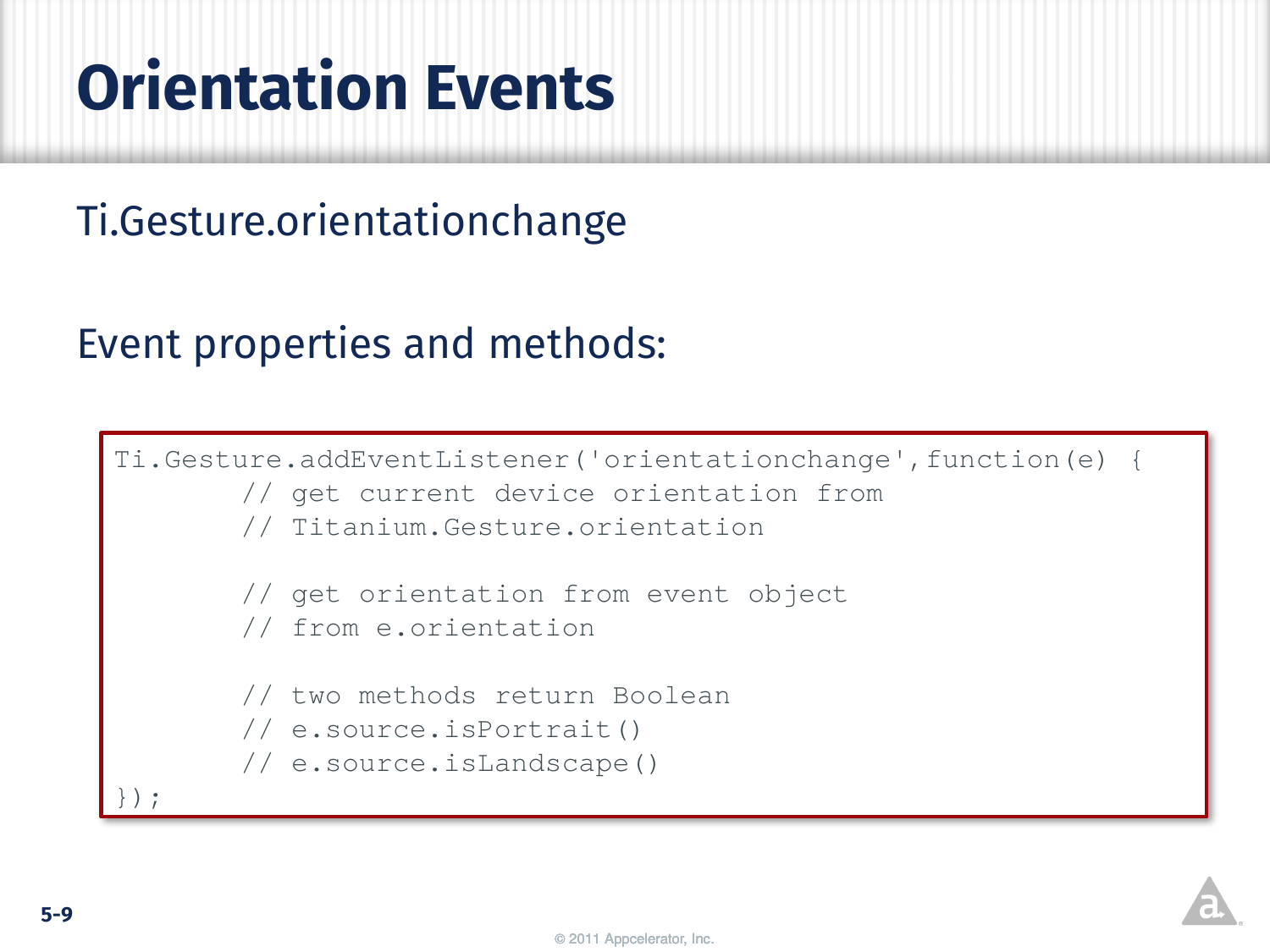

# Orientation Events
Ti.Gesture.orientationchange

Event properties and methods:
Ti.Gesture.addEventListener('orientationchange',function(e) {
	// get current device orientation from
	// Titanium.Gesture.orientation

	// get orientation from event object
	// from e.orientation

	// two methods return Boolean
	// e.source.isPortrait()
	// e.source.isLandscape()
});
5-9